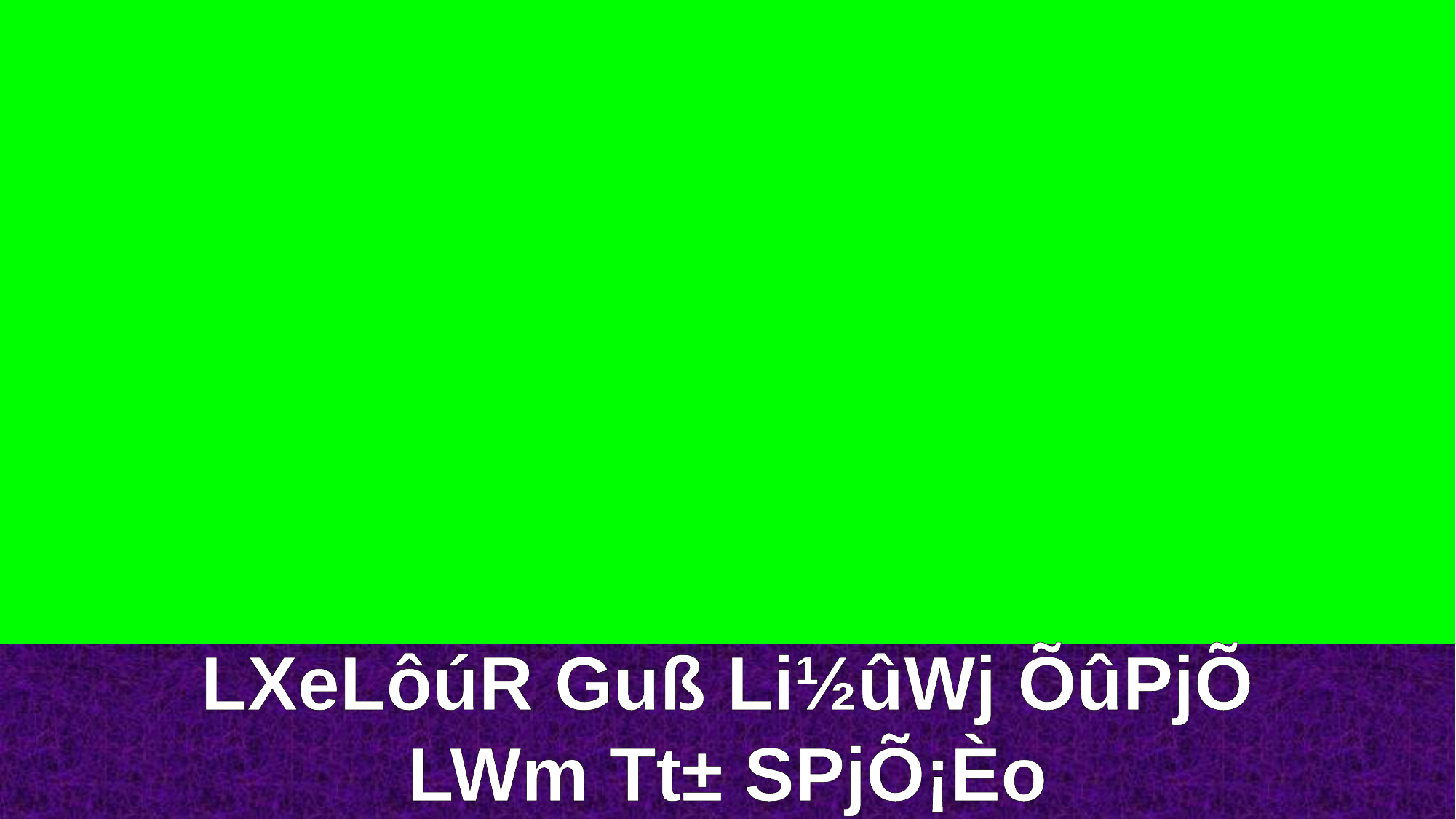

LXeLôúR Guß Li½ûWj ÕûPjÕ
LWm Tt± SPjÕ¡Èo